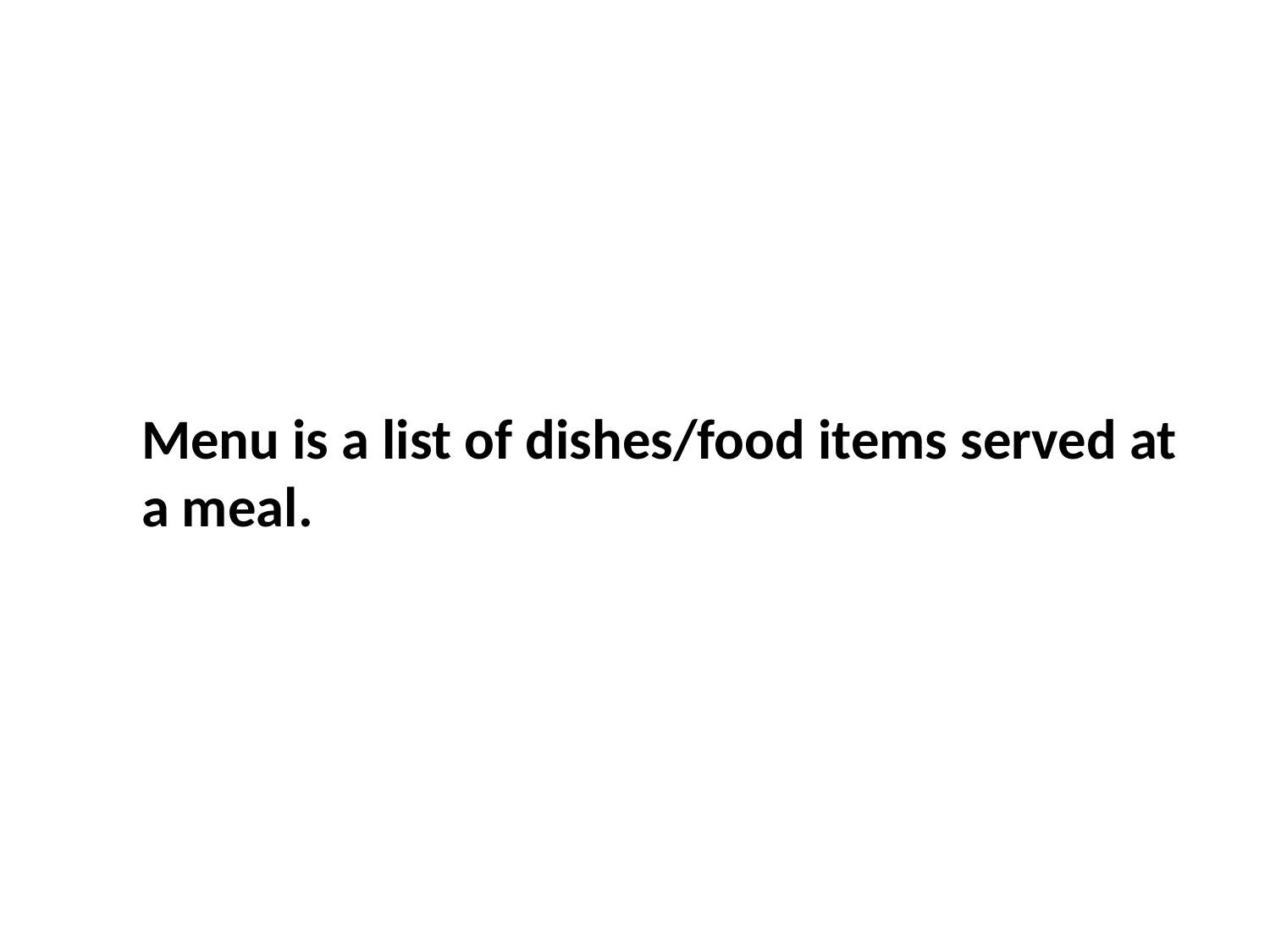

Menu is a list of dishes/food items served at a meal.